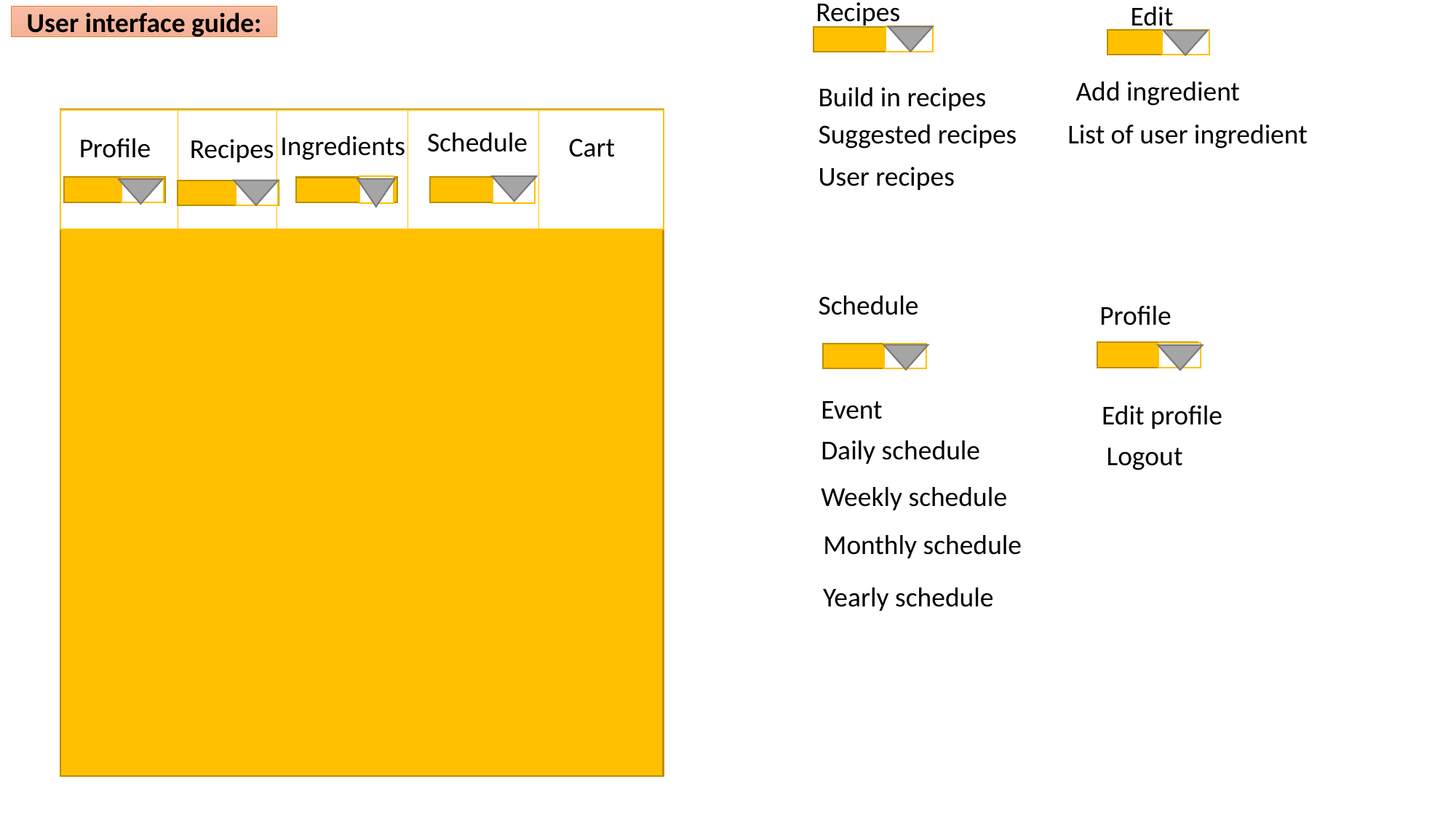

Recipes

Edit
User interface guide:

Add ingredient
Build in recipes

Suggested recipes
List of user ingredient
Schedule
Ingredients
Cart
Profile
Recipes

User recipes

Schedule
Profile

Event
Edit profile
Daily schedule
Logout
Weekly schedule
Monthly schedule
Yearly schedule